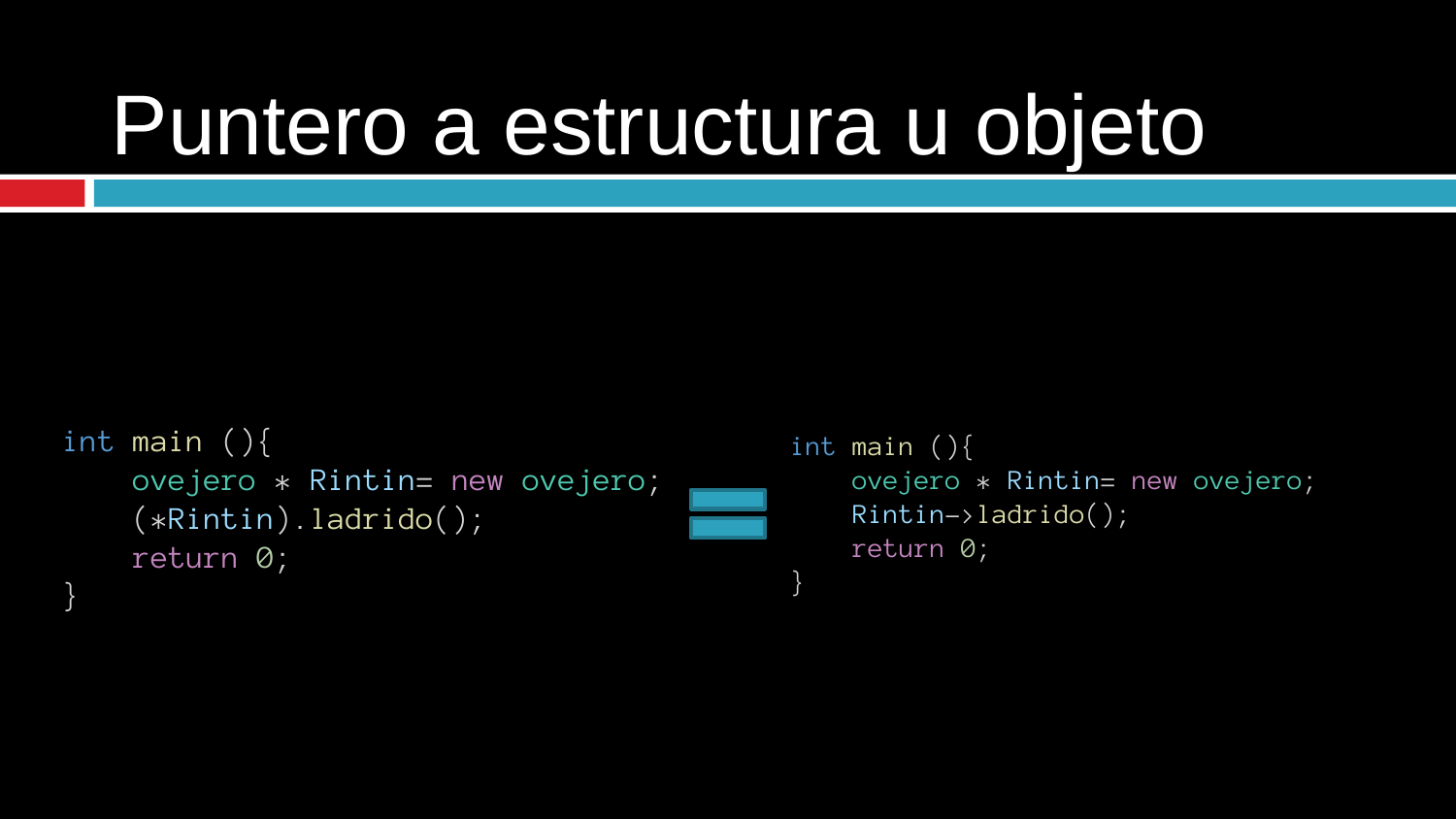

# Puntero a estructura u objeto
int main (){
    ovejero * Rintin= new ovejero;
    Rintin->ladrido();
    return 0;
}

int main (){
    ovejero * Rintin= new ovejero;
    (*Rintin).ladrido();
    return 0;
}